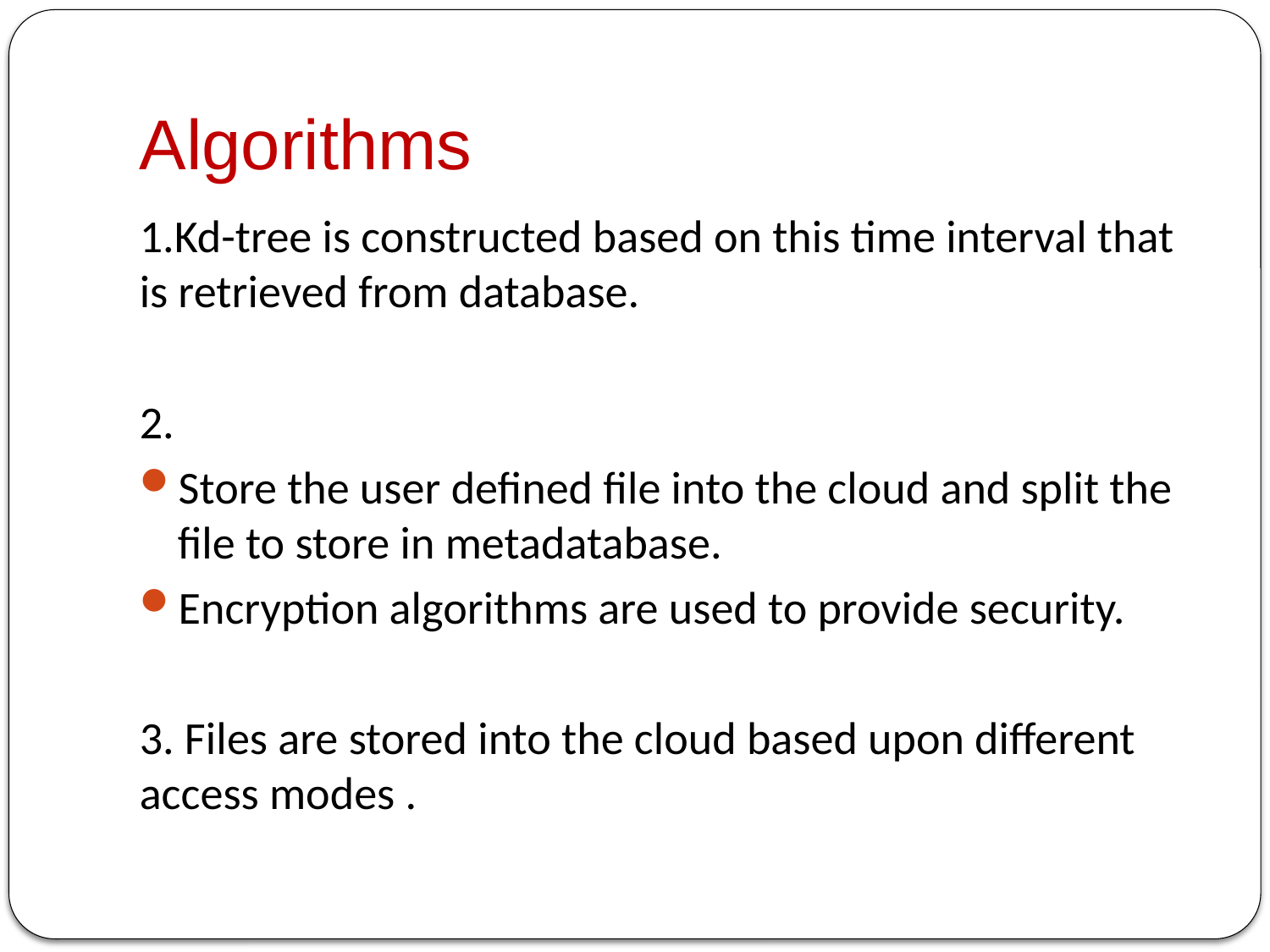

# Algorithms
1.Kd-tree is constructed based on this time interval that is retrieved from database.

2.
Store the user defined file into the cloud and split the file to store in metadatabase.
Encryption algorithms are used to provide security.

3. Files are stored into the cloud based upon different access modes .